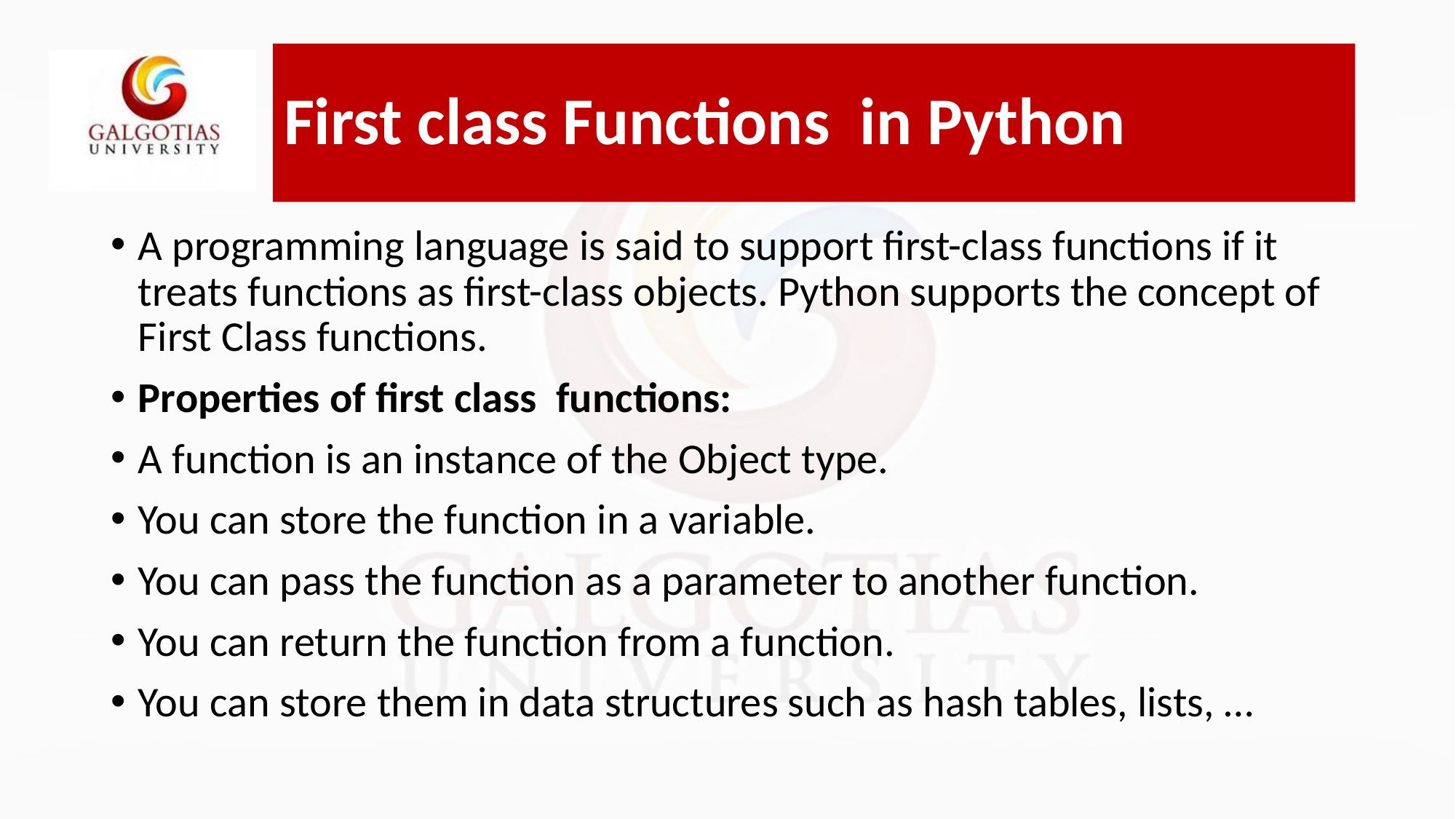

# First class Functions  in Python
A programming language is said to support first-class functions if it treats functions as first-class objects. Python supports the concept of First Class functions.
Properties of first class  functions:
A function is an instance of the Object type.
You can store the function in a variable.
You can pass the function as a parameter to another function.
You can return the function from a function.
You can store them in data structures such as hash tables, lists, …